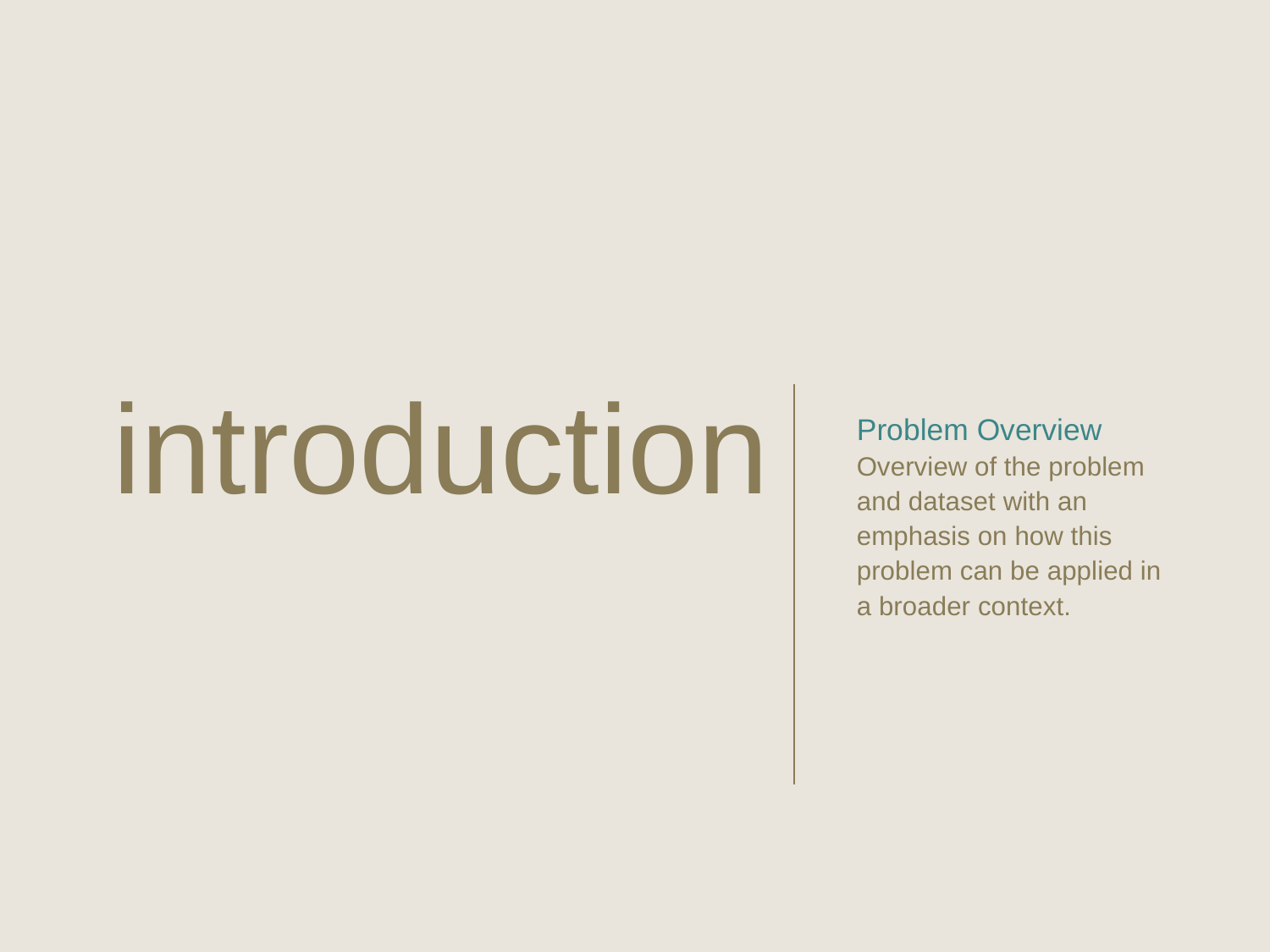

Problem Overview
Overview of the problem and dataset with an emphasis on how this problem can be applied in a broader context.
introduction